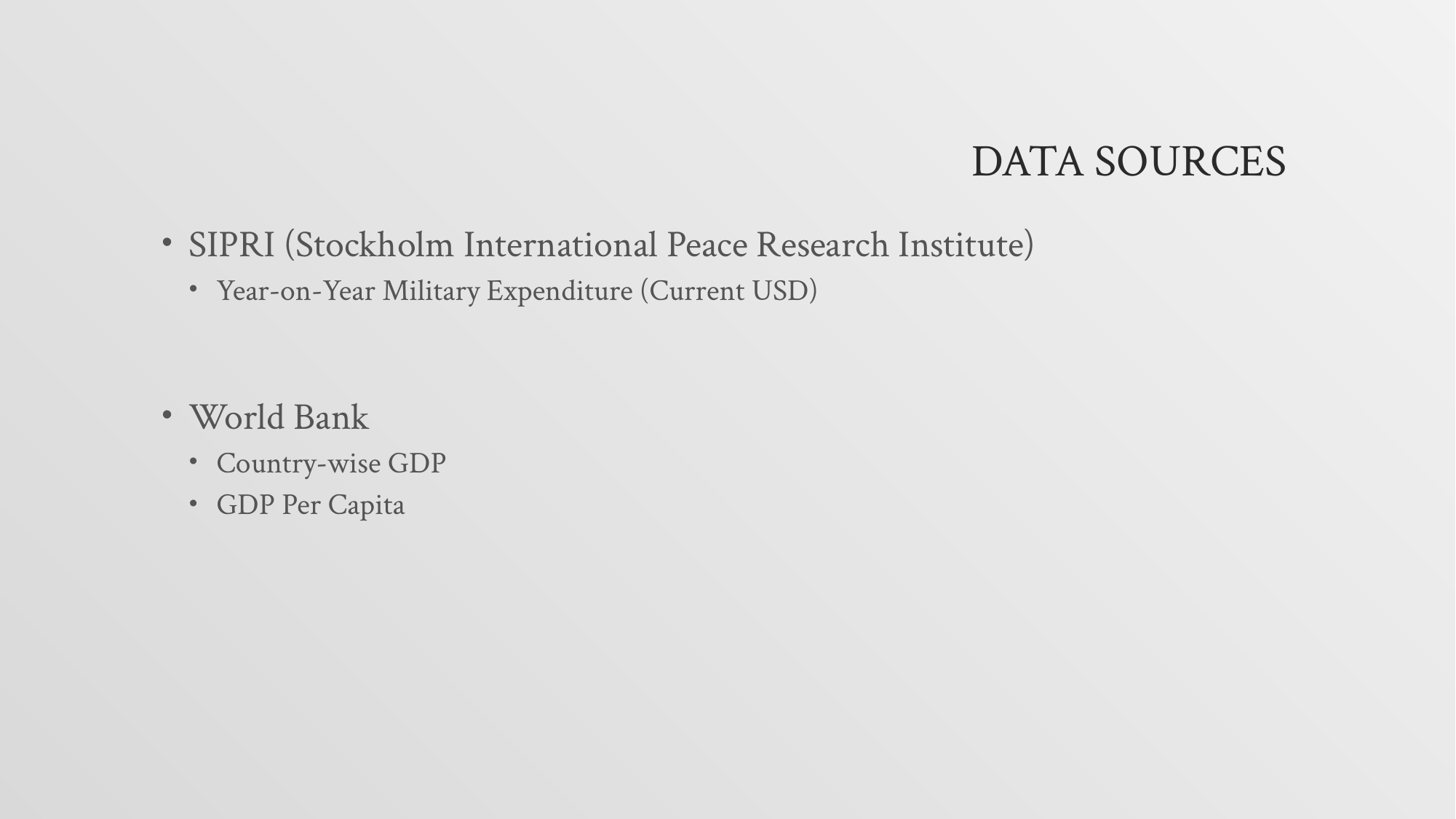

# Data Sources
SIPRI (Stockholm International Peace Research Institute)
Year-on-Year Military Expenditure (Current USD)

World Bank
Country-wise GDP
GDP Per Capita